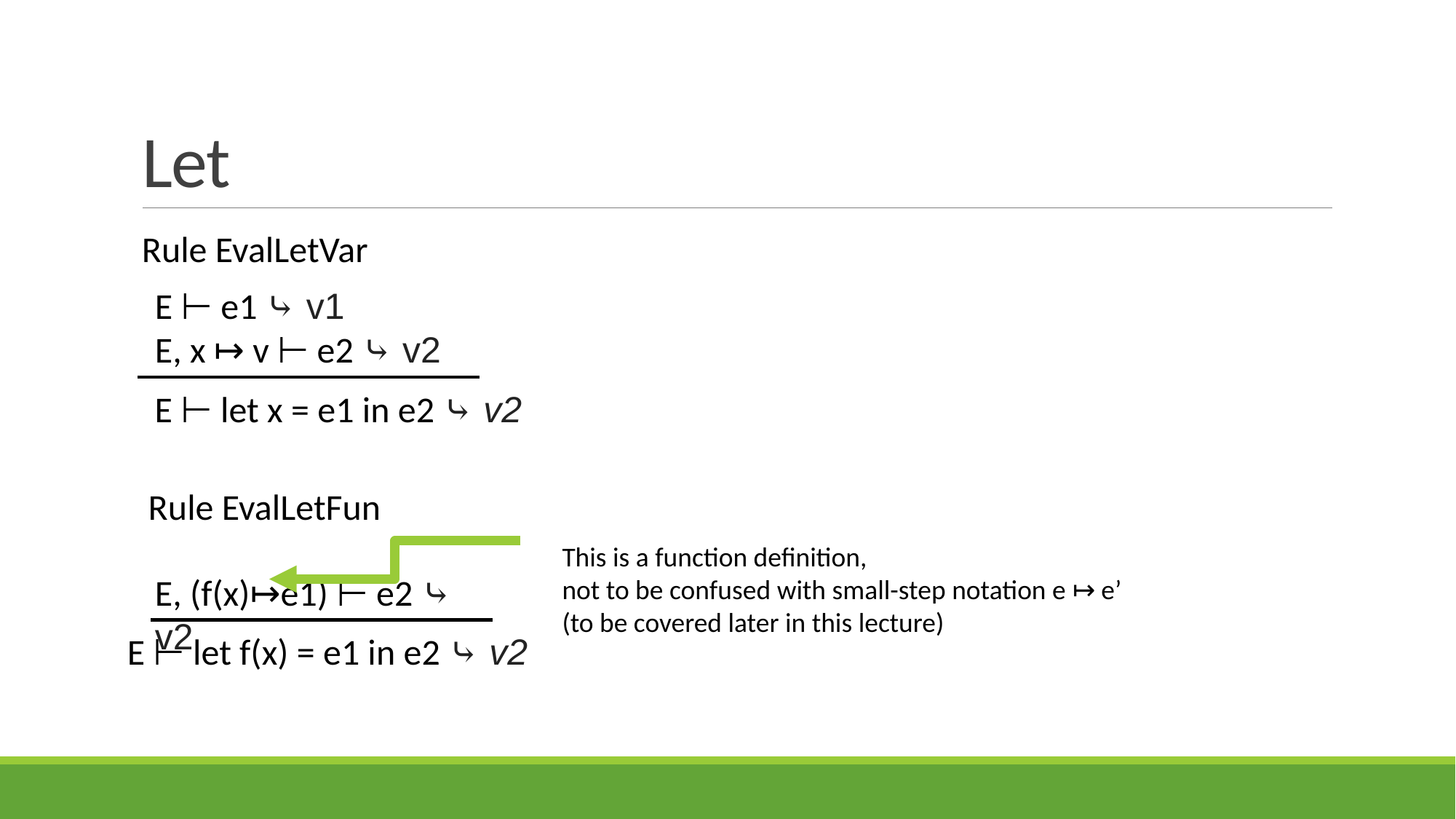

# Let
Rule EvalLetVar
E ⊢ e1 ⤷ v1
E, x ↦ v ⊢ e2 ⤷ v2
E ⊢ let x = e1 in e2 ⤷ v2
Rule EvalLetFun
E, (f(x)↦e1) ⊢ e2 ⤷ v2
This is a function definition,
not to be confused with small-step notation e ↦ e’
(to be covered later in this lecture)
E ⊢ let f(x) = e1 in e2 ⤷ v2